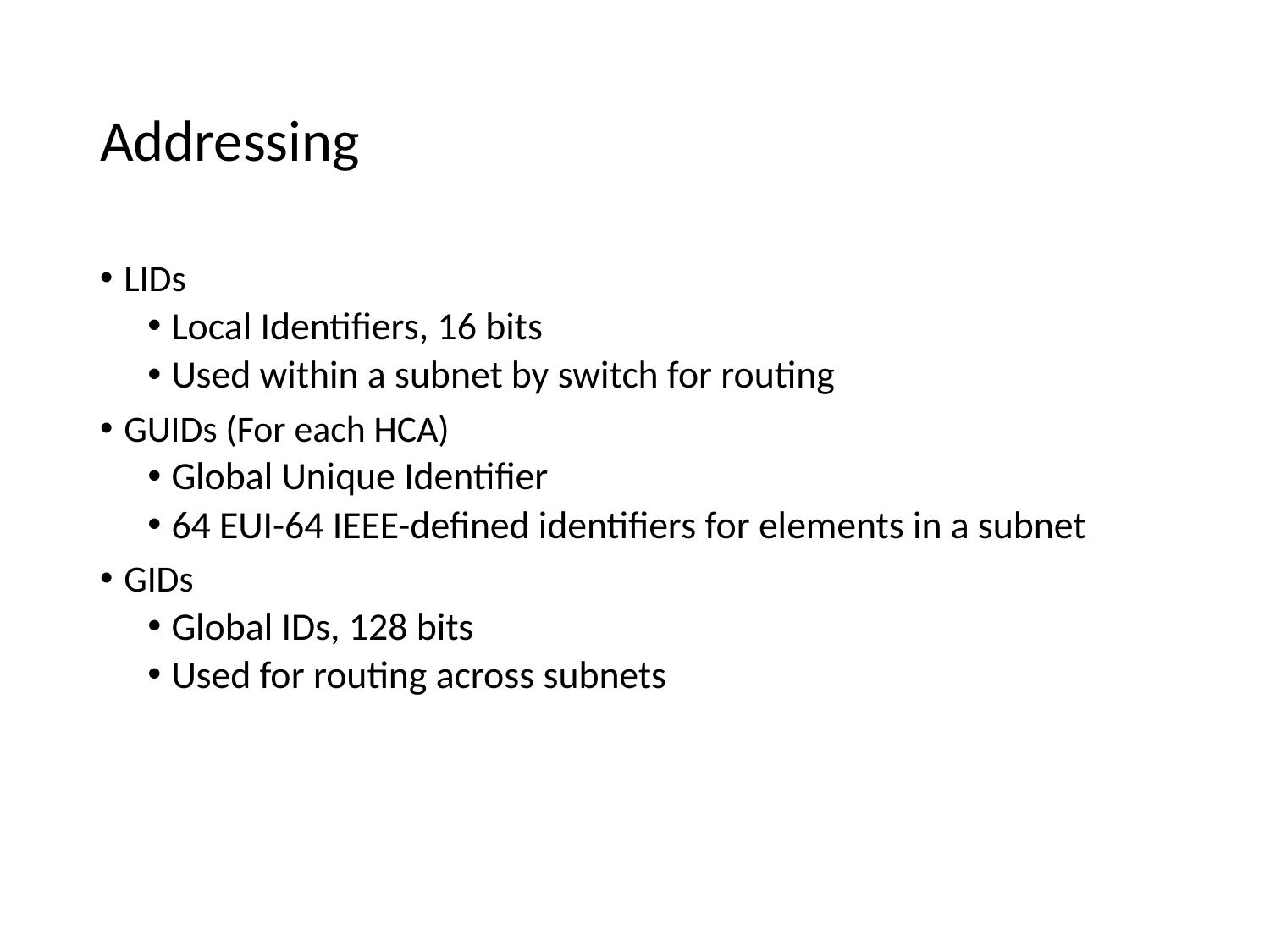

# Addressing
LIDs
Local Identifiers, 16 bits
Used within a subnet by switch for routing
GUIDs (For each HCA)
Global Unique Identifier
64 EUI-64 IEEE-defined identifiers for elements in a subnet
GIDs
Global IDs, 128 bits
Used for routing across subnets